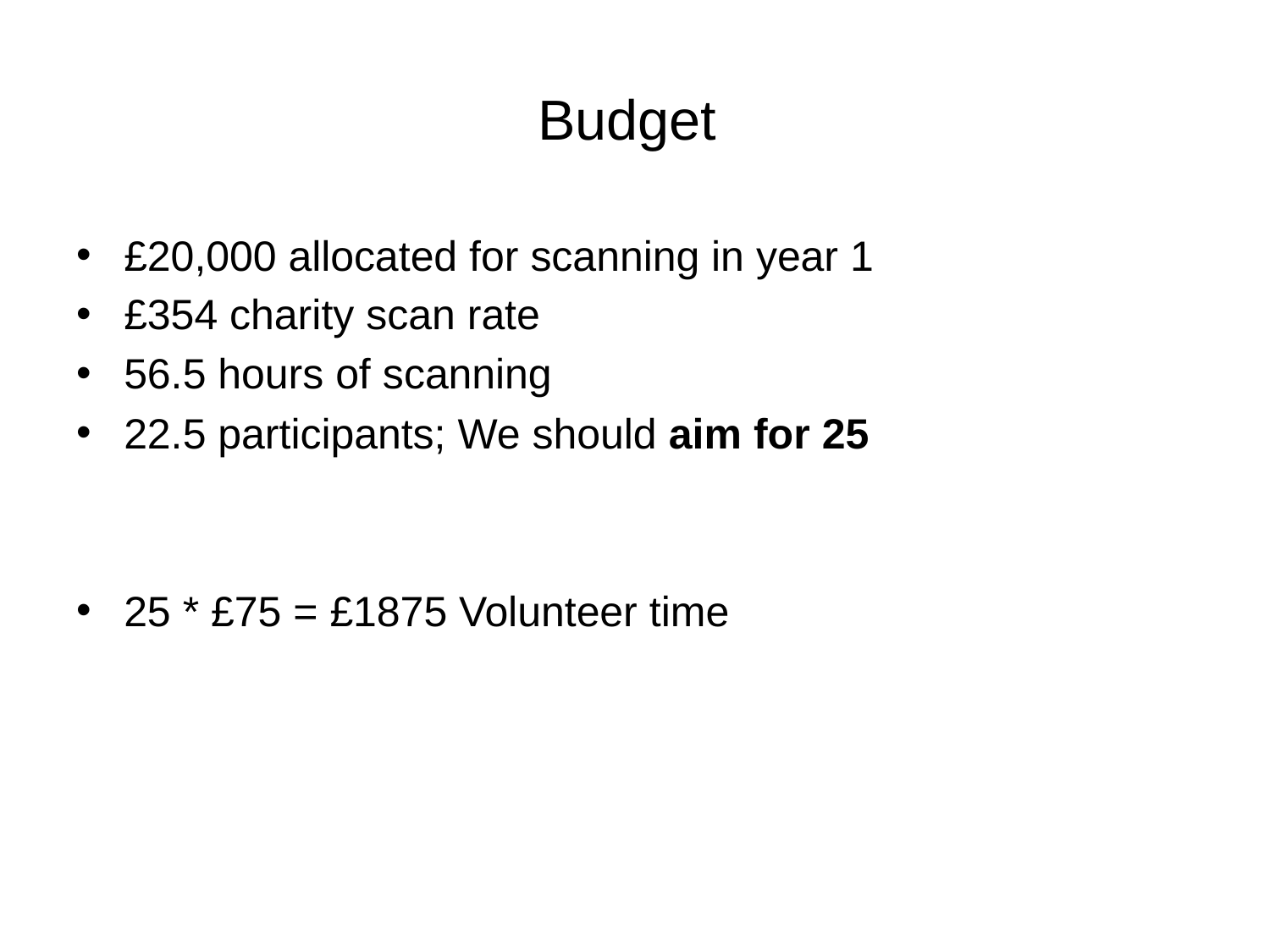

# Budget
£20,000 allocated for scanning in year 1
£354 charity scan rate
56.5 hours of scanning
22.5 participants; We should aim for 25

25 * £75 = £1875 Volunteer time